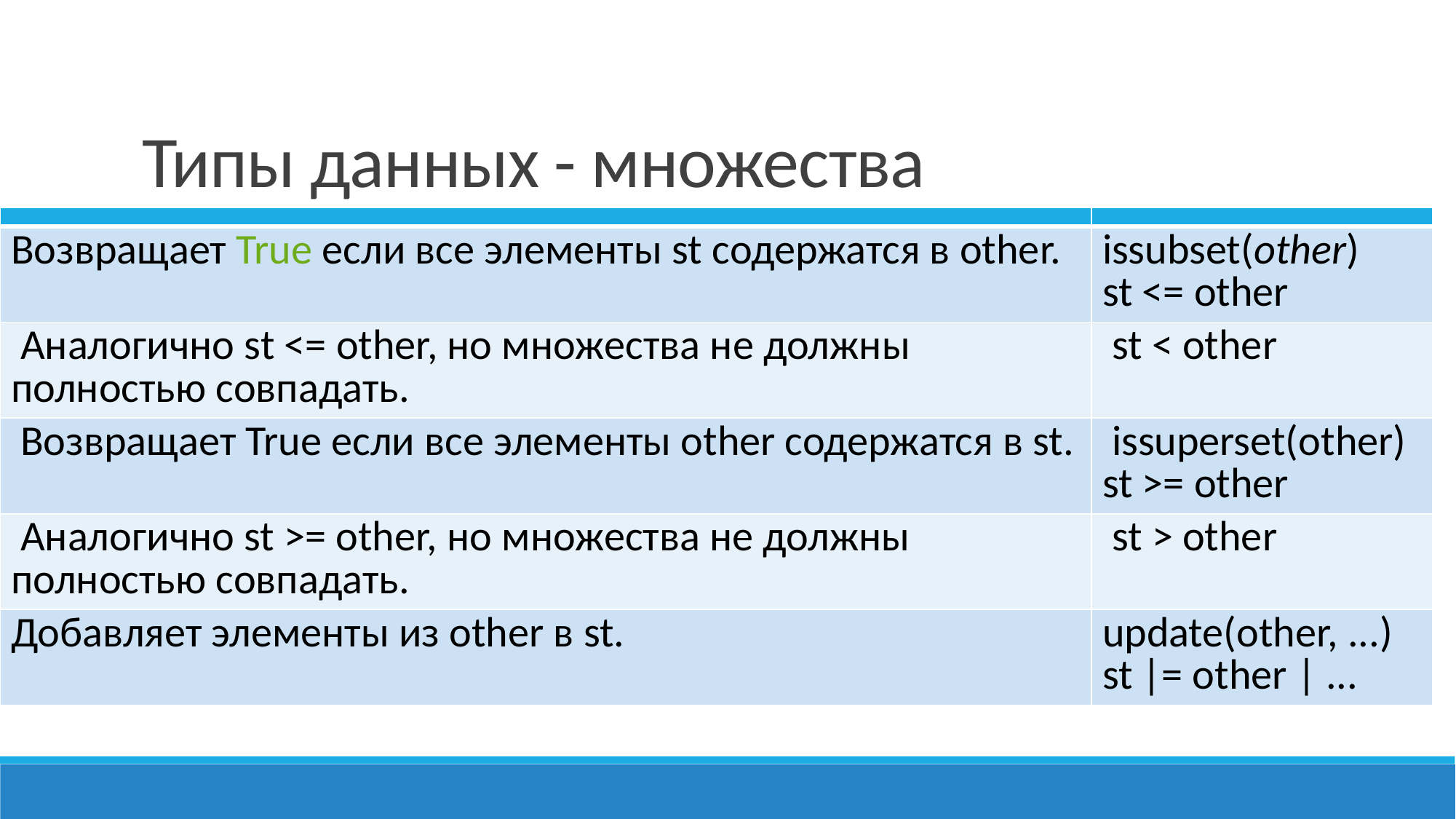

# Типы данных - множества
|  |  |
| --- | --- |
| Возвращает True если все элементы st содержатся в other. | issubset(other) st <= other |
| Аналогично st <= other, но множества не должны полностью совпадать. | st < other |
| Возвращает True если все элементы other содержатся в st. | issuperset(other) st >= other |
| Аналогично st >= other, но множества не должны полностью совпадать. | st > other |
| Добавляет элементы из other в st. | update(other, ...) st |= other | ... |